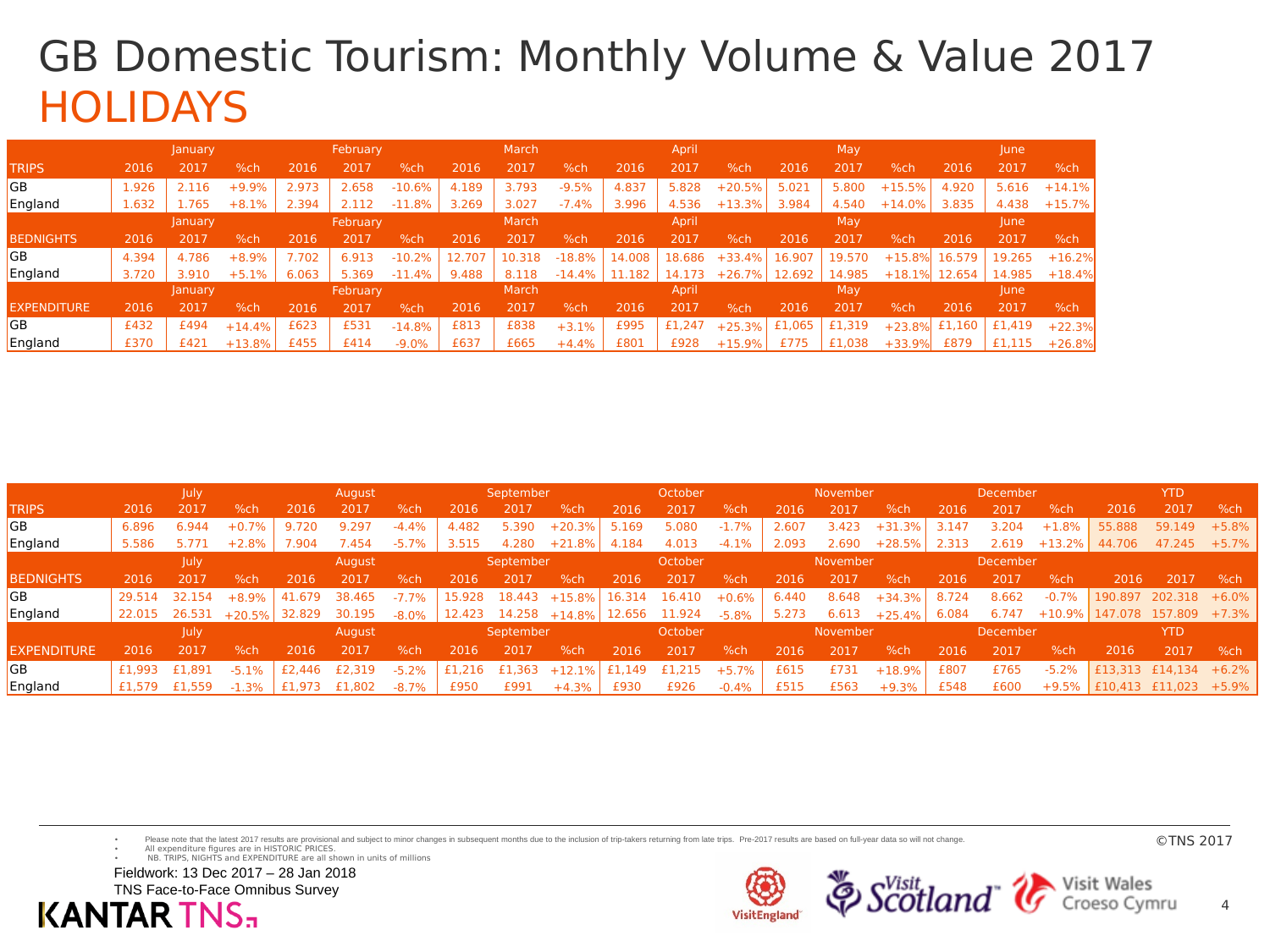

# GB Domestic Tourism: Monthly Volume & Value 2017 HOLIDAYS
|  | January |  |  | February |  |  | March |  |  | April |  |  | May |  |  | June |  |  |
| --- | --- | --- | --- | --- | --- | --- | --- | --- | --- | --- | --- | --- | --- | --- | --- | --- | --- | --- |
| TRIPS | 2016 | 2017 | %ch | 2016 | 2017 | %ch | 2016 | 2017 | %ch | 2016 | 2017 | %ch | 2016 | 2017 | %ch | 2016 | 2017 | %ch |
| GB | 1.926 | 2.116 | +9.9% | 2.973 | 2.658 | -10.6% | 4.189 | 3.793 | -9.5% | 4.837 | 5.828 | +20.5% | 5.021 | 5.800 | +15.5% | 4.920 | 5.616 | +14.1% |
| England | 1.632 | 1.765 | +8.1% | 2.394 | 2.112 | -11.8% | 3.269 | 3.027 | -7.4% | 3.996 | 4.536 | +13.3% | 3.984 | 4.540 | +14.0% | 3.835 | 4.438 | +15.7% |
|  | January |  |  | February |  |  | March |  |  | April |  |  | May |  |  | June |  |  |
| BEDNIGHTS | 2016 | 2017 | %ch | 2016 | 2017 | %ch | 2016 | 2017 | %ch | 2016 | 2017 | %ch | 2016 | 2017 | %ch | 2016 | 2017 | %ch |
| GB | 4.394 | 4.786 | +8.9% | 7.702 | 6.913 | -10.2% | 12.707 | 10.318 | -18.8% | 14.008 | 18.686 | +33.4% | 16.907 | 19.570 | +15.8% | 16.579 | 19.265 | +16.2% |
| England | 3.720 | 3.910 | +5.1% | 6.063 | 5.369 | -11.4% | 9.488 | 8.118 | -14.4% | 11.182 | 14.173 | +26.7% | 12.692 | 14.985 | +18.1% | 12.654 | 14.985 | +18.4% |
|  | January |  |  | February |  |  | March |  |  | April |  |  | May |  |  | June |  |  |
| EXPENDITURE | 2016 | 2017 | %ch | 2016 | 2017 | %ch | 2016 | 2017 | %ch | 2016 | 2017 | %ch | 2016 | 2017 | %ch | 2016 | 2017 | %ch |
| GB | £432 | £494 | +14.4% | £623 | £531 | -14.8% | £813 | £838 | +3.1% | £995 | £1,247 | +25.3% | £1,065 | £1,319 | +23.8% | £1,160 | £1,419 | +22.3% |
| England | £370 | £421 | +13.8% | £455 | £414 | -9.0% | £637 | £665 | +4.4% | £801 | £928 | +15.9% | £775 | £1,038 | +33.9% | £879 | £1,115 | +26.8% |
|  |  | July |  | August |  |  | September |  |  | October |  |  | November |  |  | December |  |  | YTD |  |  |  |  |  |  |
| --- | --- | --- | --- | --- | --- | --- | --- | --- | --- | --- | --- | --- | --- | --- | --- | --- | --- | --- | --- | --- | --- | --- | --- | --- | --- |
| TRIPS | 2016 | 2017 | %ch | 2016 | 2017 | %ch | 2016 | 2017 | %ch | 2016 | 2017 | %ch | 2016 | 2017 | %ch | 2016 | 2017 | %ch | 2016 |  |  |  | 2017 |  | %ch |
| GB | 6.896 | 6.944 | +0.7% | 9.720 | 9.297 | -4.4% | 4.482 | 5.390 | +20.3% | 5.169 | 5.080 | -1.7% | 2.607 | 3.423 | +31.3% | 3.147 | 3.204 | +1.8% | 55.888 |  |  | 59.149 |  |  | +5.8% |
| England | 5.586 | 5.771 | +2.8% | 7.904 | 7.454 | -5.7% | 3.515 | 4.280 | +21.8% | 4.184 | 4.013 | -4.1% | 2.093 | 2.690 | +28.5% | 2.313 | 2.619 | +13.2% | 44.706 |  |  | 47.245 |  |  | +5.7% |
|  |  | July |  | August |  |  | September |  |  | October |  |  | November |  |  | December |  |  |  |  |  |  |  |  |  |
| BEDNIGHTS | 2016 | 2017 | %ch | 2016 | 2017 | %ch | 2016 | 2017 | %ch | 2016 | 2017 | %ch | 2016 | 2017 | %ch | 2016 | 2017 | %ch |  |  | 2016 |  |  | 2017 | %ch |
| GB | 29.514 | 32.154 | +8.9% | 41.679 | 38.465 | -7.7% | 15.928 | 18.443 | +15.8% | 16.314 | 16.410 | +0.6% | 6.440 | 8.648 | +34.3% | 8.724 | 8.662 | -0.7% | 190.897 |  |  | 202.318 |  |  | +6.0% |
| England | 22.015 | 26.531 | +20.5% | 32.829 | 30.195 | -8.0% | 12.423 | 14.258 | +14.8% | 12.656 | 11.924 | -5.8% | 5.273 | 6.613 | +25.4% | 6.084 | 6.747 | +10.9% | 147.078 |  |  | 157.809 |  |  | +7.3% |
|  |  | July |  | August |  |  | September |  |  | October |  |  | November |  |  | December |  |  | YTD |  |  |  |  |  |  |
| EXPENDITURE | 2016 | 2017 | %ch | 2016 | 2017 | %ch | 2016 | 2017 | %ch | 2016 | 2017 | %ch | 2016 | 2017 | %ch | 2016 | 2017 | %ch |  | 2016 |  |  | 2017 |  | %ch |
| GB | £1,993 | £1,891 | -5.1% | £2,446 | £2,319 | -5.2% | £1,216 | £1,363 | +12.1% | £1,149 | £1,215 | +5.7% | £615 | £731 | +18.9% | £807 | £765 | -5.2% | £13,313 |  |  | £14,134 |  |  | +6.2% |
| England | £1,579 | £1,559 | -1.3% | £1,973 | £1,802 | -8.7% | £950 | £991 | +4.3% | £930 | £926 | -0.4% | £515 | £563 | +9.3% | £548 | £600 | +9.5% | £10,413 |  |  | £11,023 |  |  | +5.9% |
Please note that the latest 2017 results are provisional and subject to minor changes in subsequent months due to the inclusion of trip-takers returning from late trips.  Pre-2017 results are based on full-year data so will not change.
All expenditure figures are in HISTORIC PRICES.
 NB. TRIPS, NIGHTS and EXPENDITURE are all shown in units of millions

Fieldwork: 13 Dec 2017 – 28 Jan 2018
TNS Face-to-Face Omnibus Survey
4